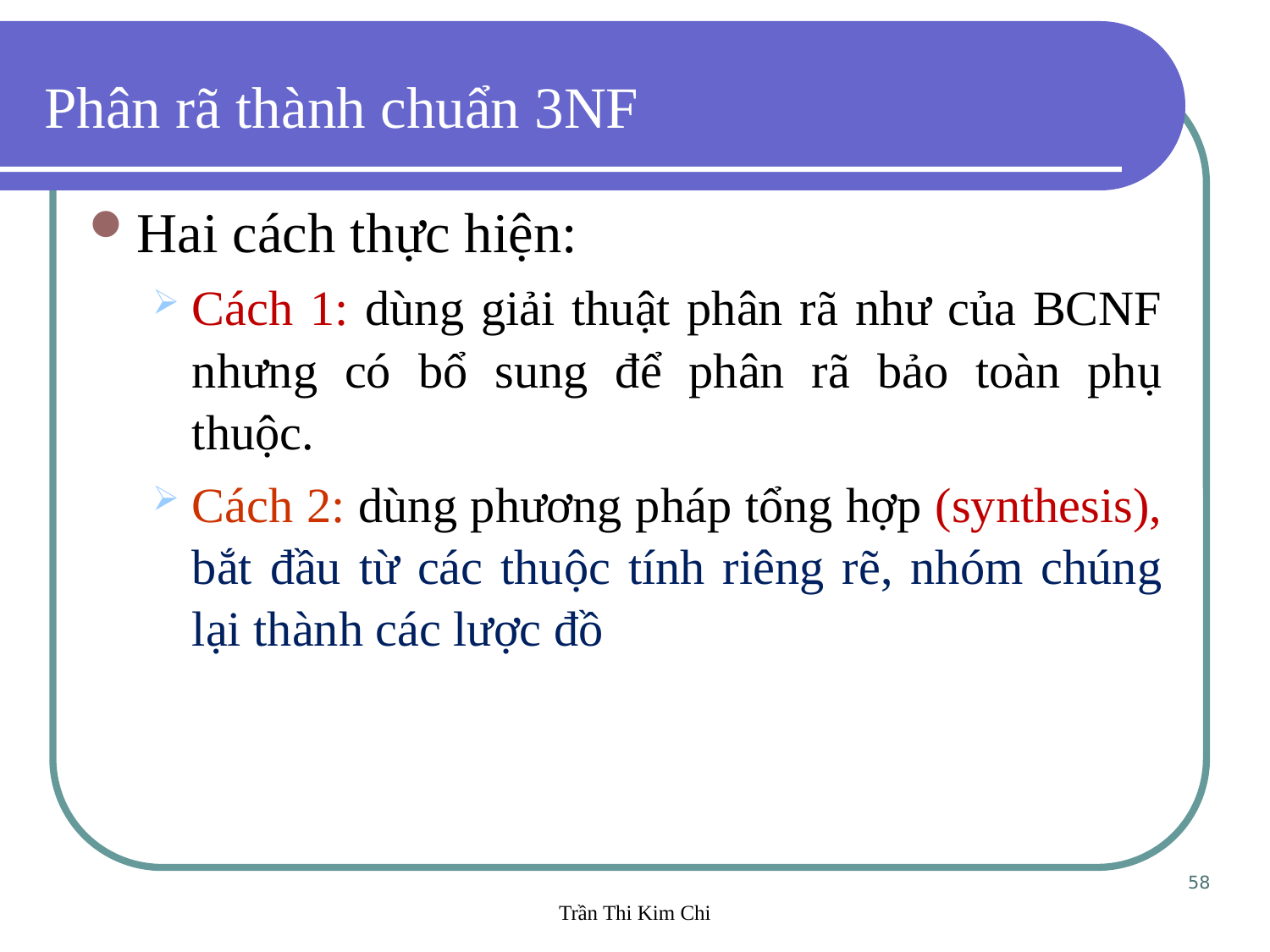

Phân rã thành chuẩn 3NF
Hai cách thực hiện:
Cách 1: dùng giải thuật phân rã như của BCNF nhưng có bổ sung để phân rã bảo toàn phụ thuộc.
Cách 2: dùng phương pháp tổng hợp (synthesis), bắt đầu từ các thuộc tính riêng rẽ, nhóm chúng lại thành các lược đồ

58
Trần Thi Kim Chi